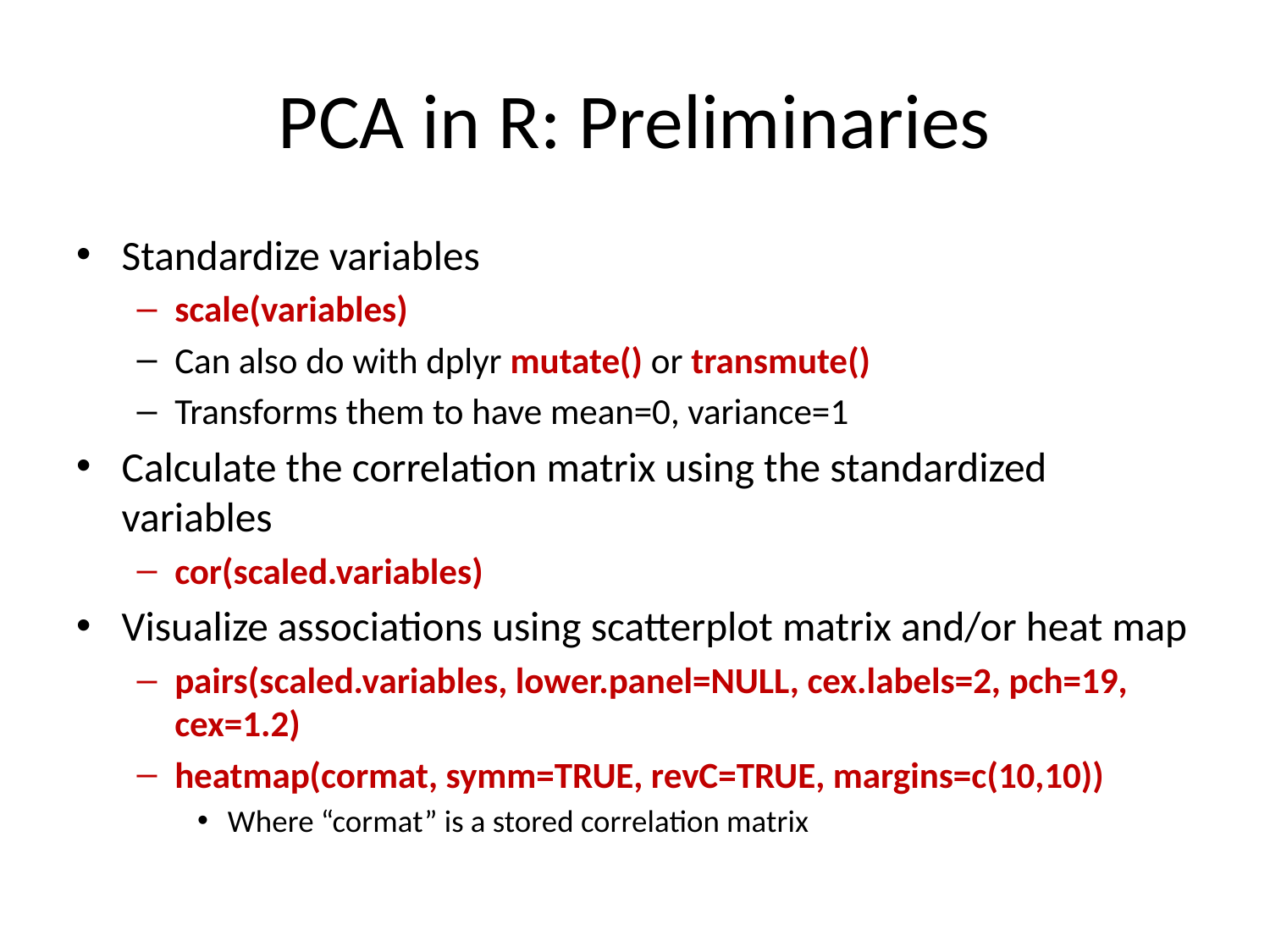

# PCA in R: Preliminaries
Standardize variables
scale(variables)
Can also do with dplyr mutate() or transmute()
Transforms them to have mean=0, variance=1
Calculate the correlation matrix using the standardized variables
cor(scaled.variables)
Visualize associations using scatterplot matrix and/or heat map
pairs(scaled.variables, lower.panel=NULL, cex.labels=2, pch=19, cex=1.2)
heatmap(cormat, symm=TRUE, revC=TRUE, margins=c(10,10))
Where “cormat” is a stored correlation matrix